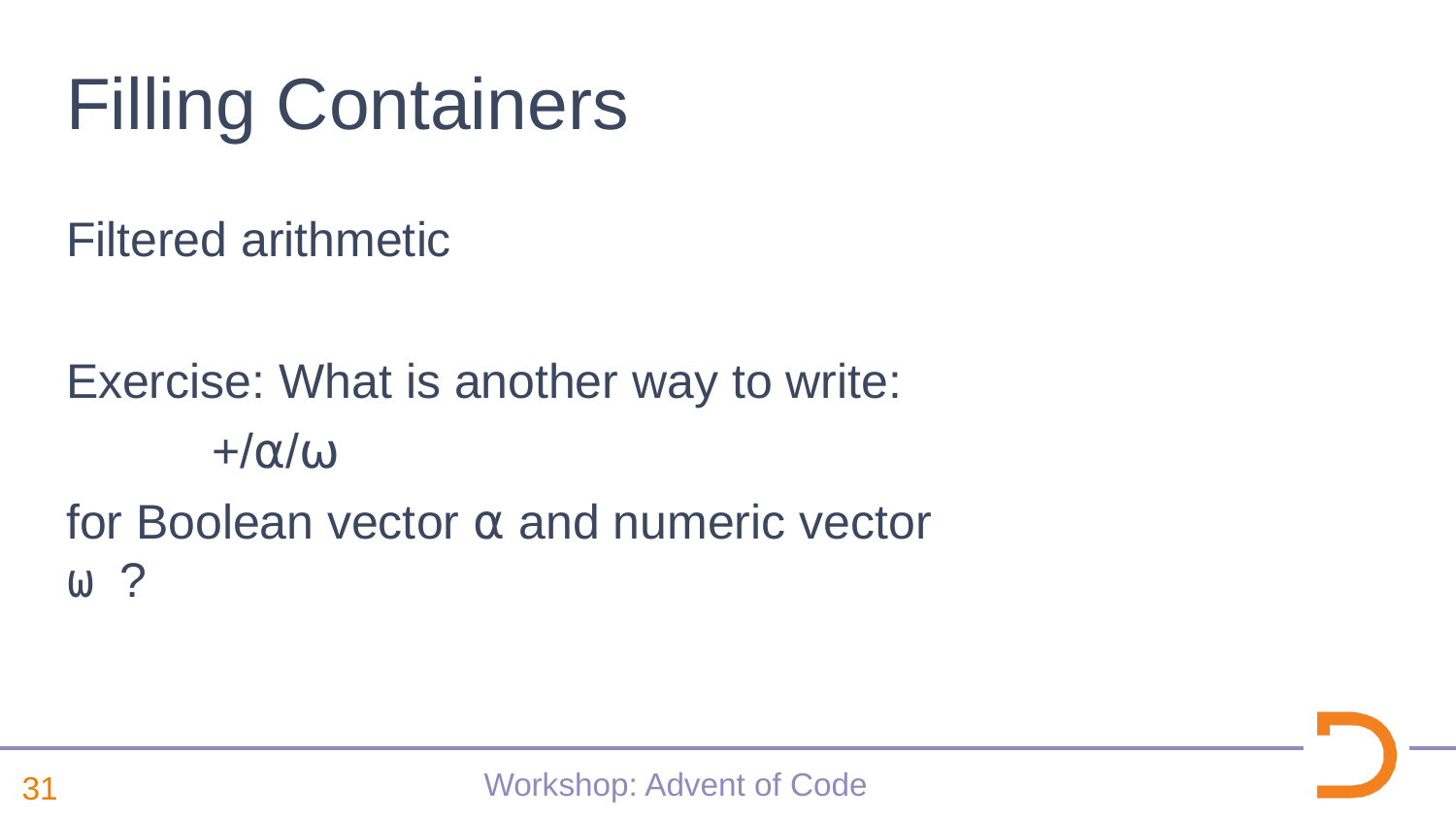

# Filling Containers
Filtered arithmetic

Exercise: What is another way to write:
	+/⍺/⍵
for Boolean vector ⍺ and numeric vector ⍵ ?